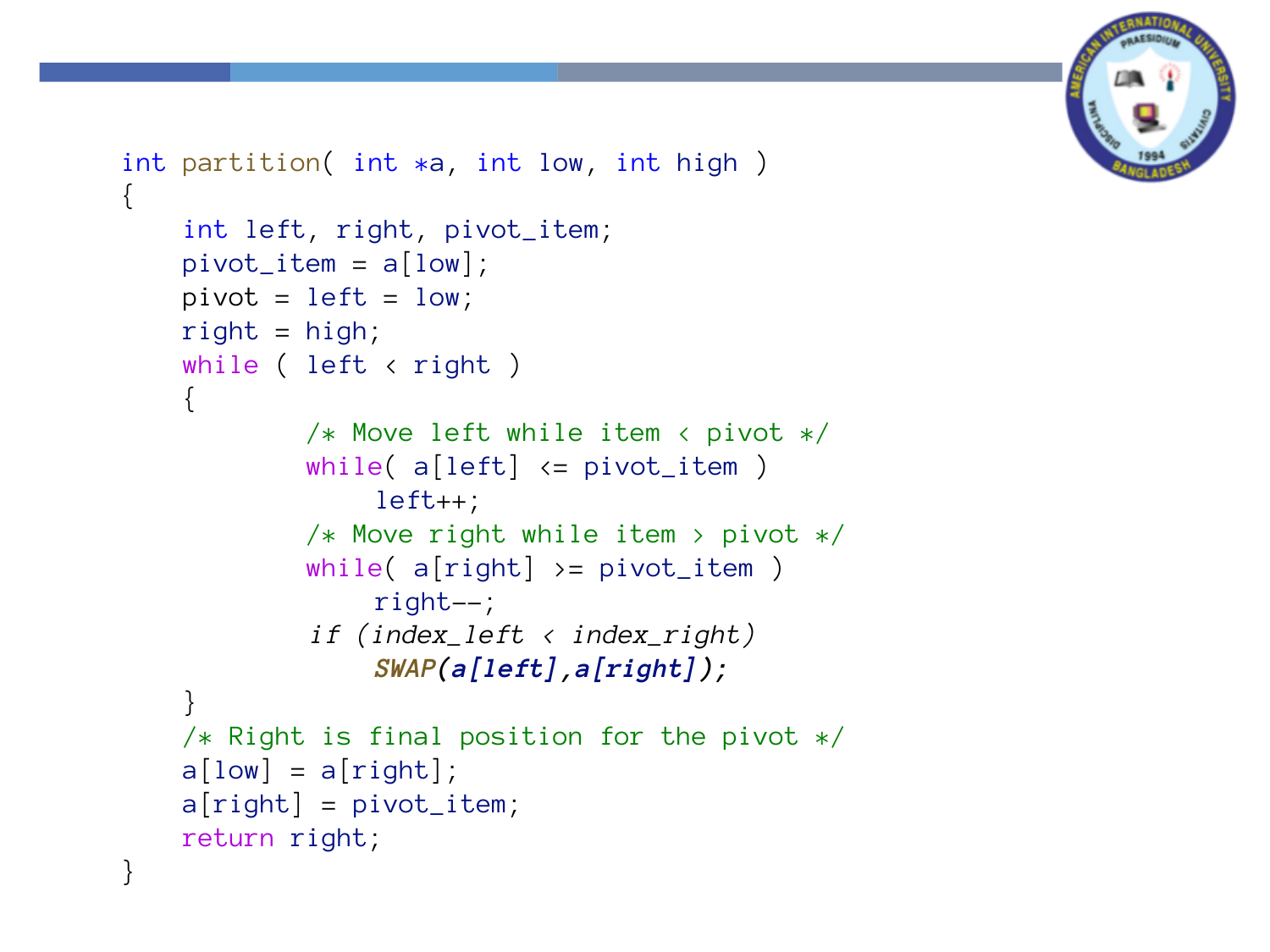

int partition( int *a, int low, int high )
{
    int left, right, pivot_item;
    pivot_item = a[low];
    pivot = left = low;
    right = high;
    while ( left < right )
    {
            /* Move left while item < pivot */
            while( a[left] <= pivot_item )
             	left++;
            /* Move right while item > pivot */
            while( a[right] >= pivot_item )
             	right--;
	    if (index_left < index_right)
            	SWAP(a[left],a[right]);
    }
    /* Right is final position for the pivot */
    a[low] = a[right];
    a[right] = pivot_item;
    return right;
}